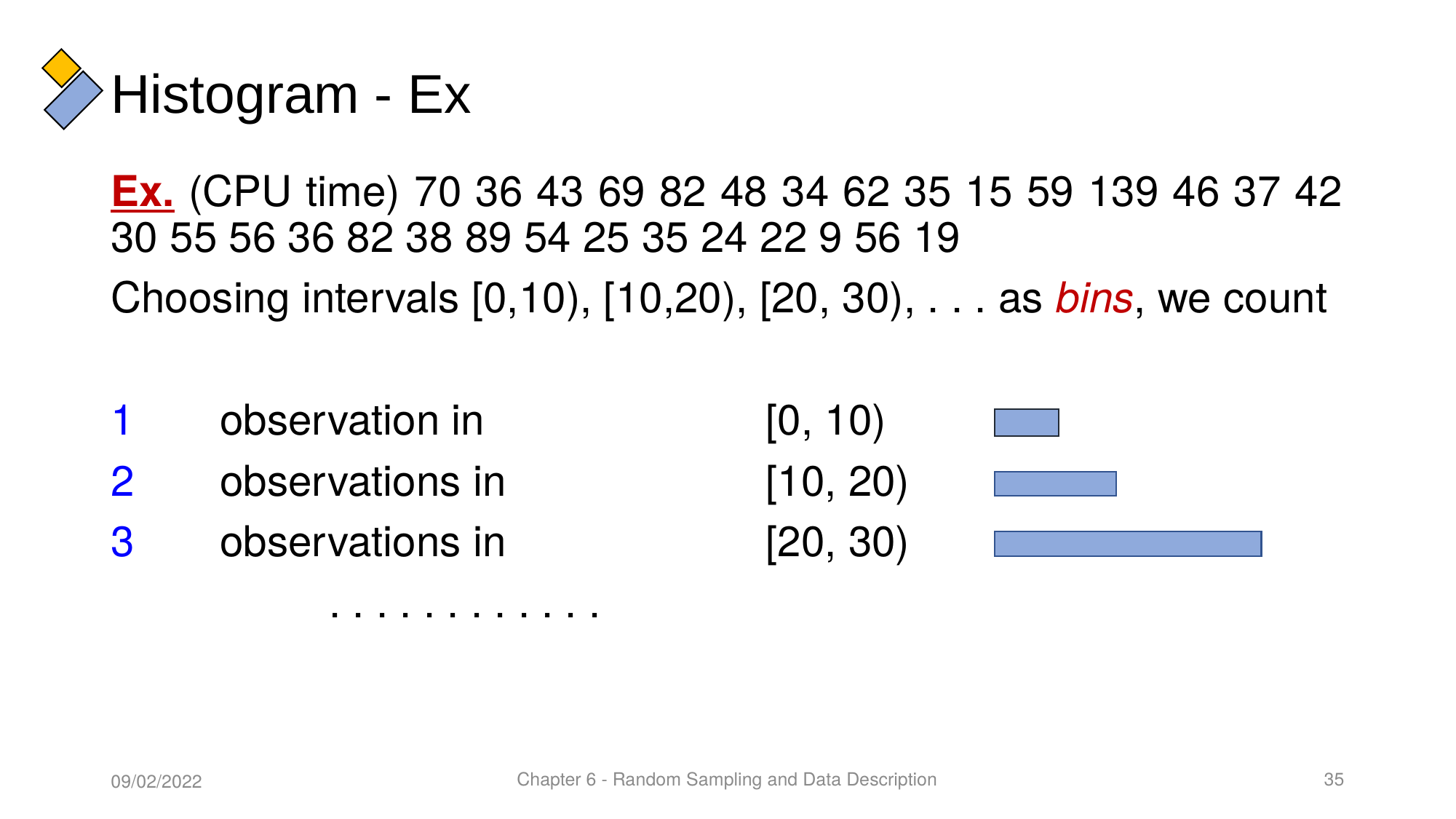

# Histogram - Ex
Ex. (CPU time) 70 36 43 69 82 48 34 62 35 15 59 139 46 37 42 30 55 56 36 82 38 89 54 25 35 24 22 9 56 19
Choosing intervals [0,10), [10,20), [20, 30), . . . as bins, we count

1 	observation in	 		[0, 10)
2 	observations in	 		[10, 20)
3 	observations in	 		[20, 30)
		. . . . . . . . . . . .

09/02/2022
Chapter 6 - Random Sampling and Data Description
35